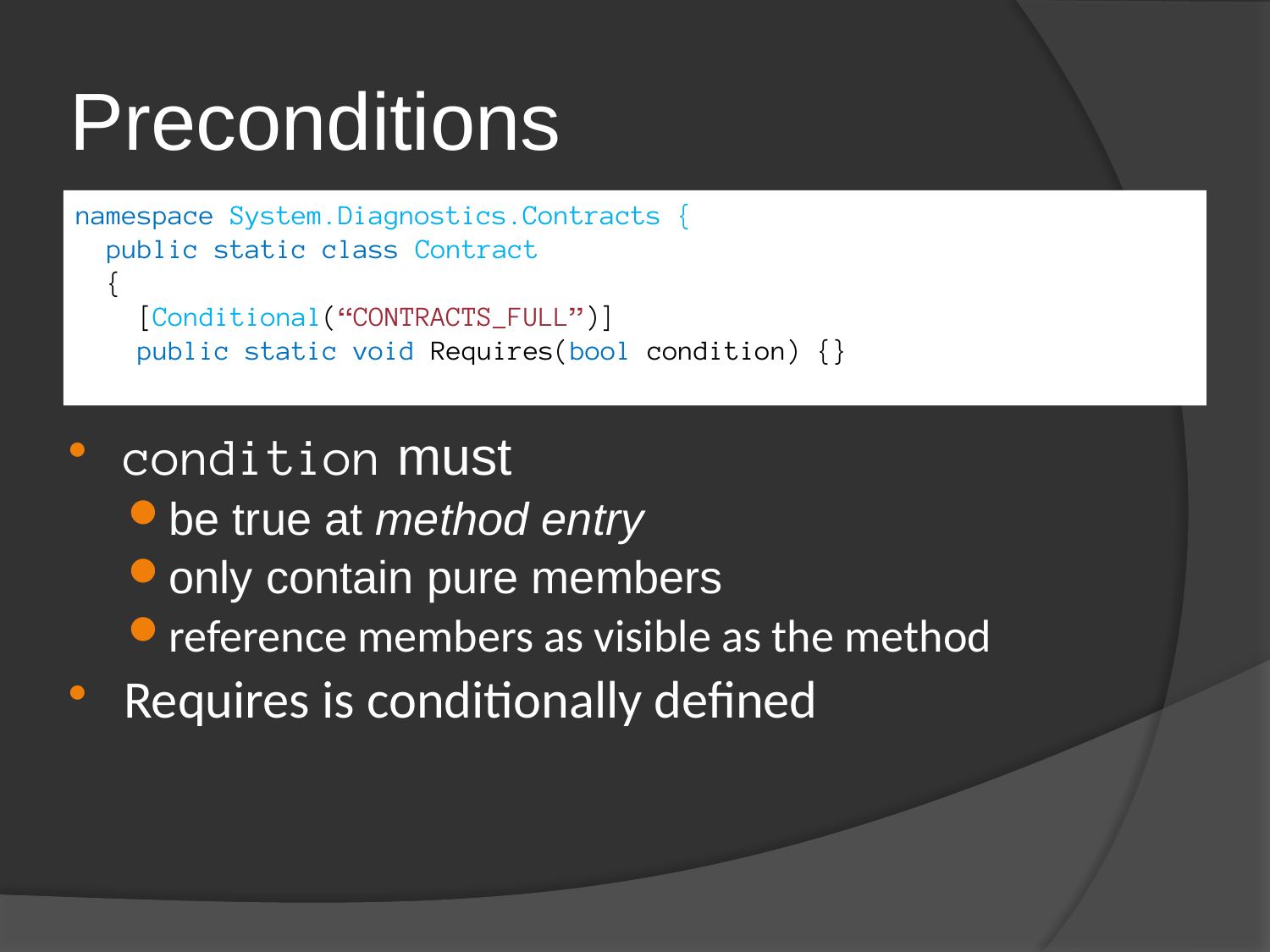

# Preconditions
namespace System.Diagnostics.Contracts {
  public static class Contract
  {
    [Conditional(“CONTRACTS_FULL”)]
    public static void Requires(bool condition) {}

condition must
be true at method entry
only contain pure members
reference members as visible as the method
Requires is conditionally defined